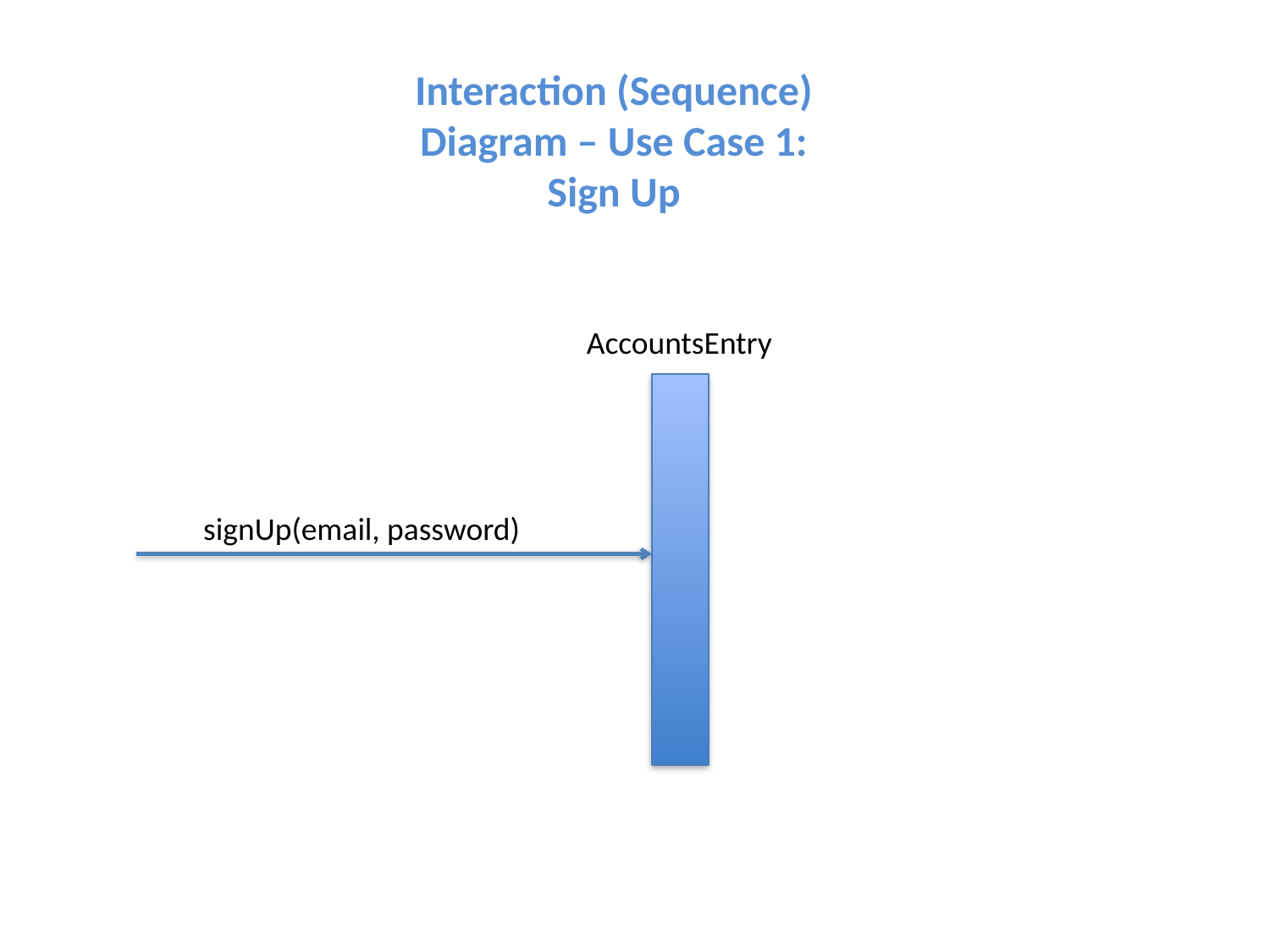

Interaction (Sequence) Diagram – Use Case 1: Sign Up
AccountsEntry

signUp(email, password)